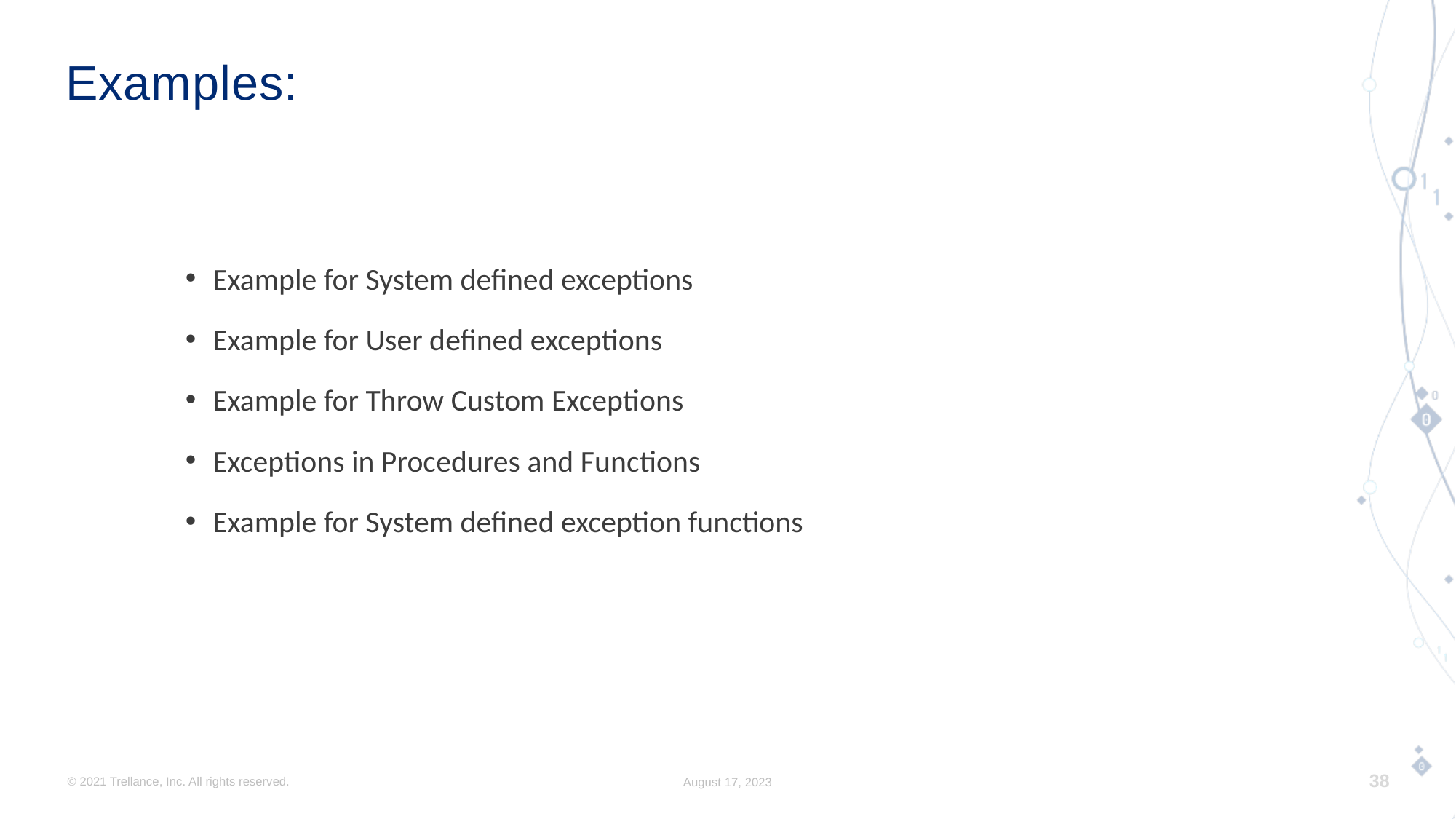

# Examples:

Example for System defined exceptions
Example for User defined exceptions
Example for Throw Custom Exceptions
Exceptions in Procedures and Functions
Example for System defined exception functions

© 2021 Trellance, Inc. All rights reserved.
August 17, 2023
38